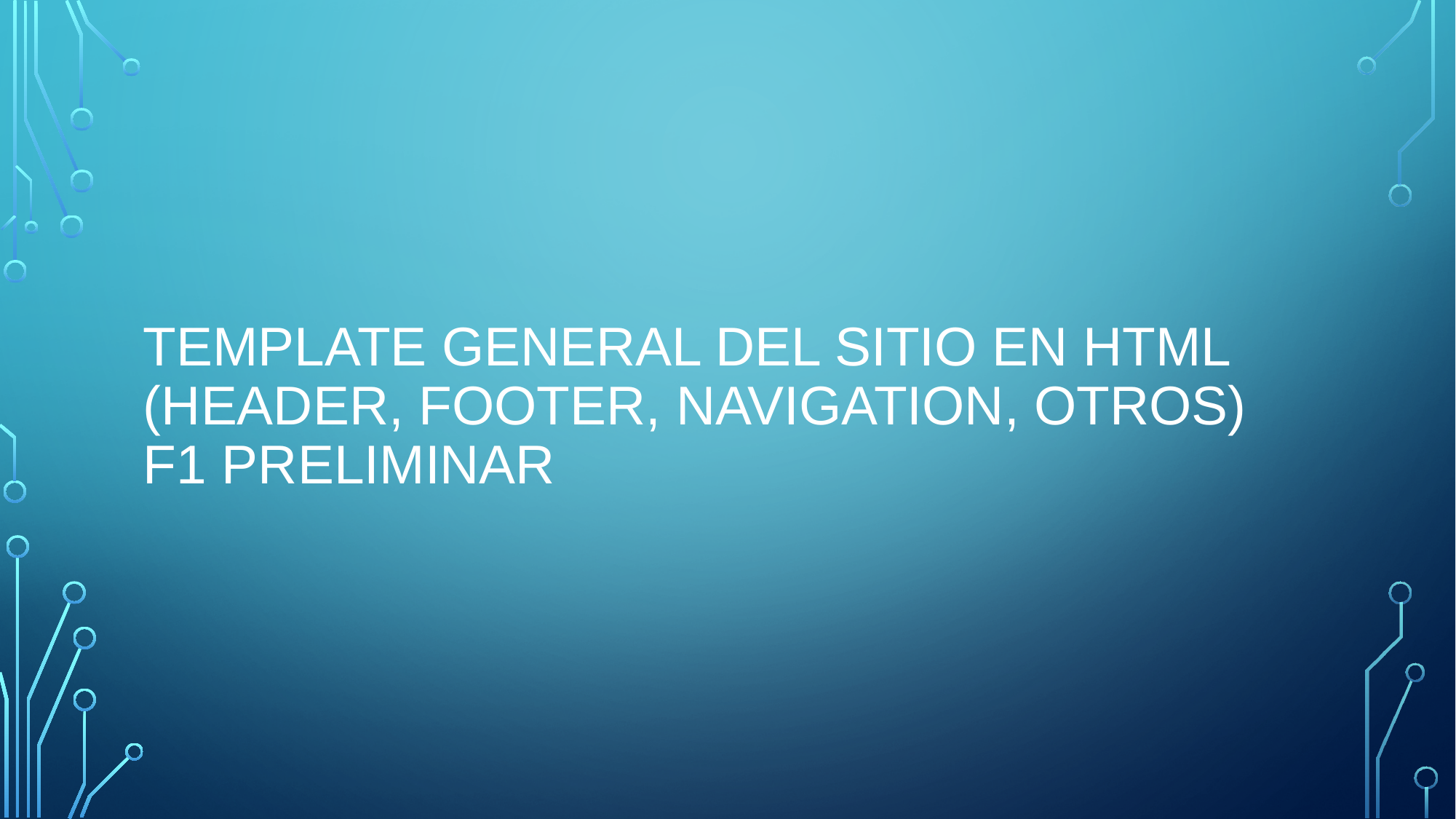

# Template general del sitio en html (header, footer, navigation, otros) F1 preliminar